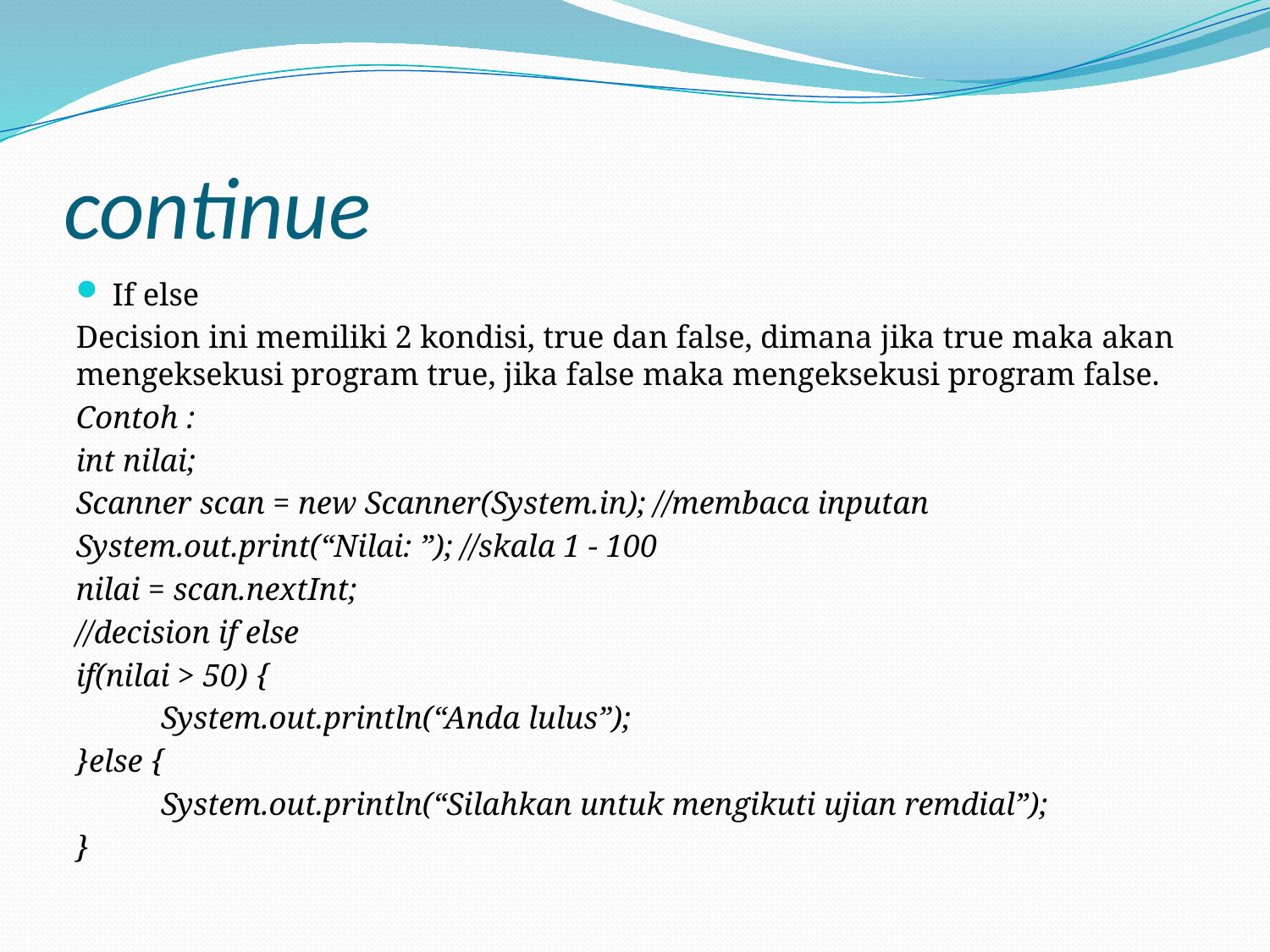

# continue
If else
Decision ini memiliki 2 kondisi, true dan false, dimana jika true maka akan mengeksekusi program true, jika false maka mengeksekusi program false.
Contoh :
int nilai;
Scanner scan = new Scanner(System.in); //membaca inputan
System.out.print(“Nilai: ”); //skala 1 - 100
nilai = scan.nextInt;
//decision if else
if(nilai > 50) {
	System.out.println(“Anda lulus”);
}else {
	System.out.println(“Silahkan untuk mengikuti ujian remdial”);
}